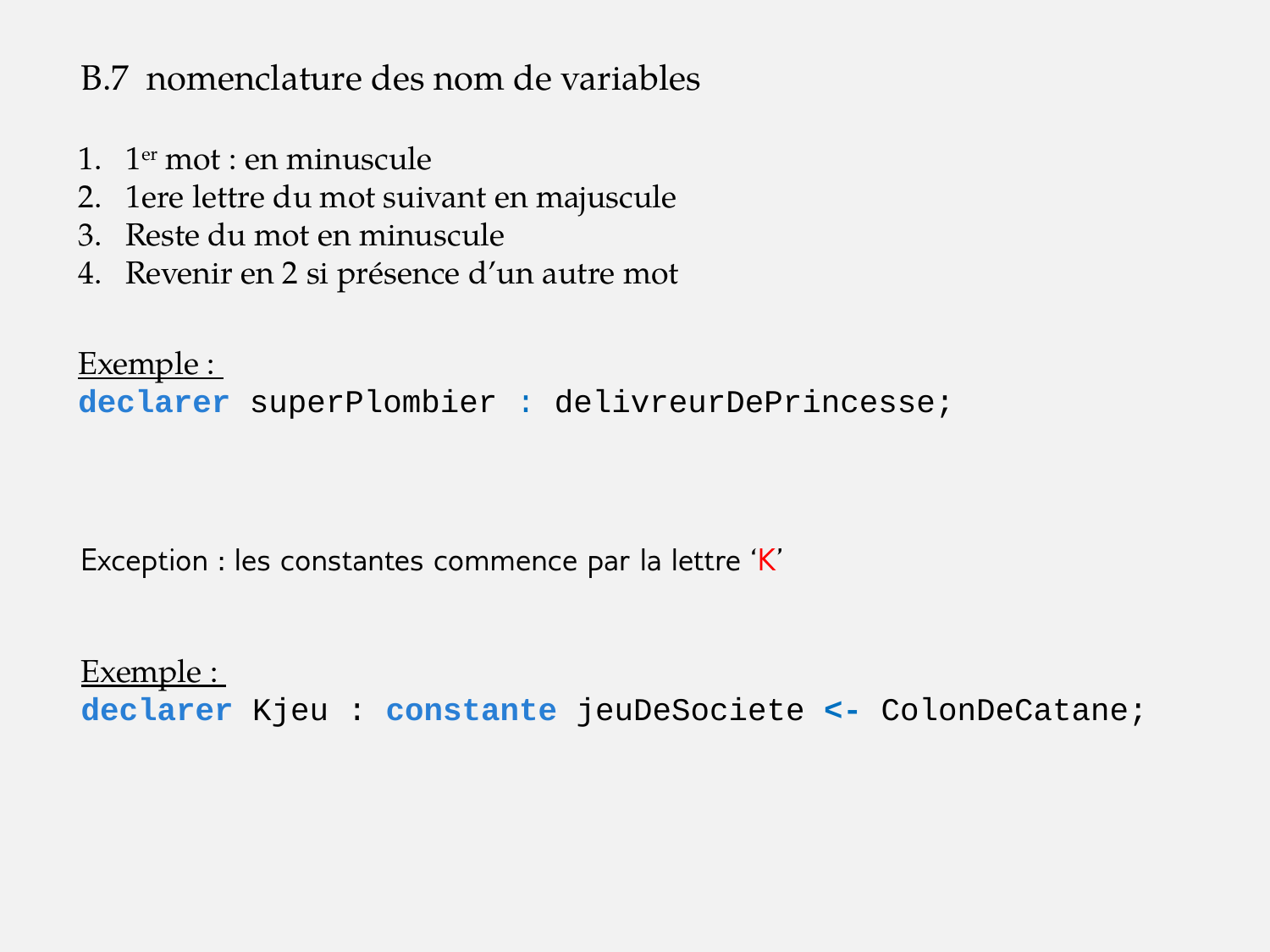

B.7  nomenclature des nom de variables
1er mot : en minuscule
1ere lettre du mot suivant en majuscule
Reste du mot en minuscule
Revenir en 2 si présence d’un autre mot

Exemple :
declarer superPlombier : delivreurDePrincesse;
Exception : les constantes commence par la lettre ‘K’
Exemple :
declarer Kjeu : constante jeuDeSociete <- ColonDeCatane;